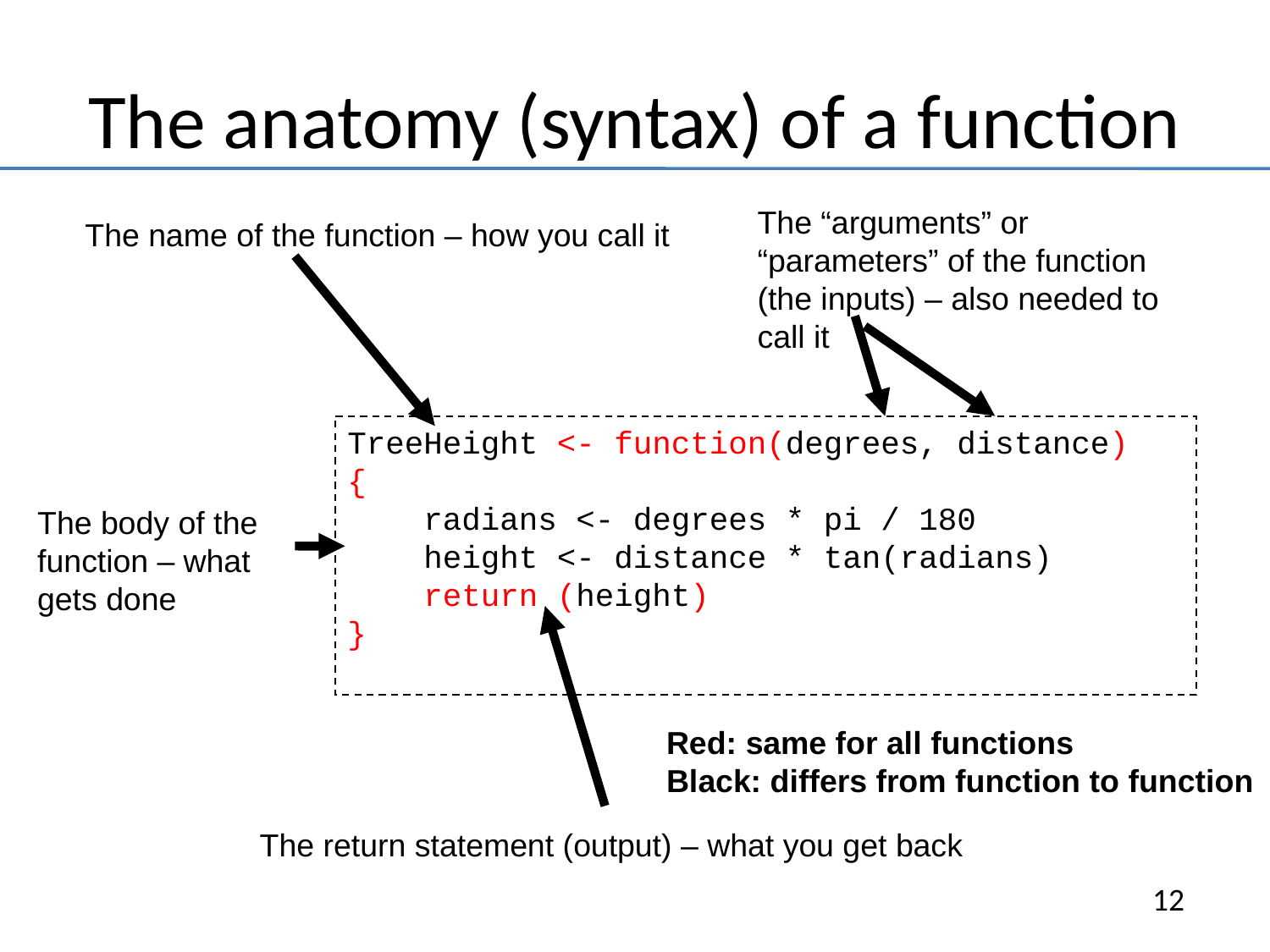

The anatomy (syntax) of a function
The “arguments” or “parameters” of the function (the inputs) – also needed to call it
The name of the function – how you call it

TreeHeight <- function(degrees, distance)
{
    radians <- degrees * pi / 180
    height <- distance * tan(radians)
    return (height)
}

The body of the function – what gets done

Red: same for all functions
Black: differs from function to function
The return statement (output) – what you get back
12